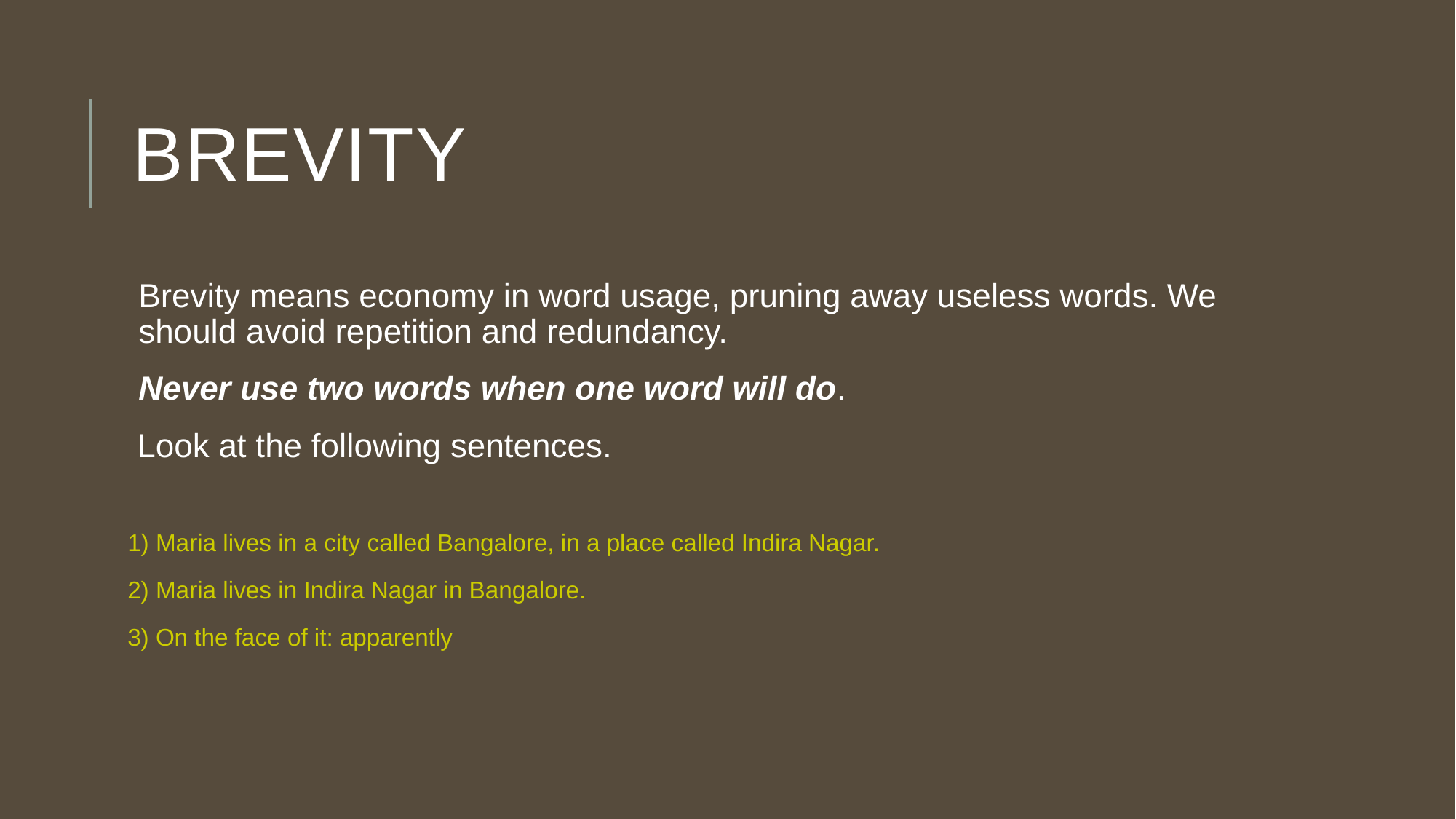

# Brevity
Brevity means economy in word usage, pruning away useless words. We should avoid repetition and redundancy.
Never use two words when one word will do.
 Look at the following sentences.

1) Maria lives in a city called Bangalore, in a place called Indira Nagar.
2) Maria lives in Indira Nagar in Bangalore.
3) On the face of it: apparently